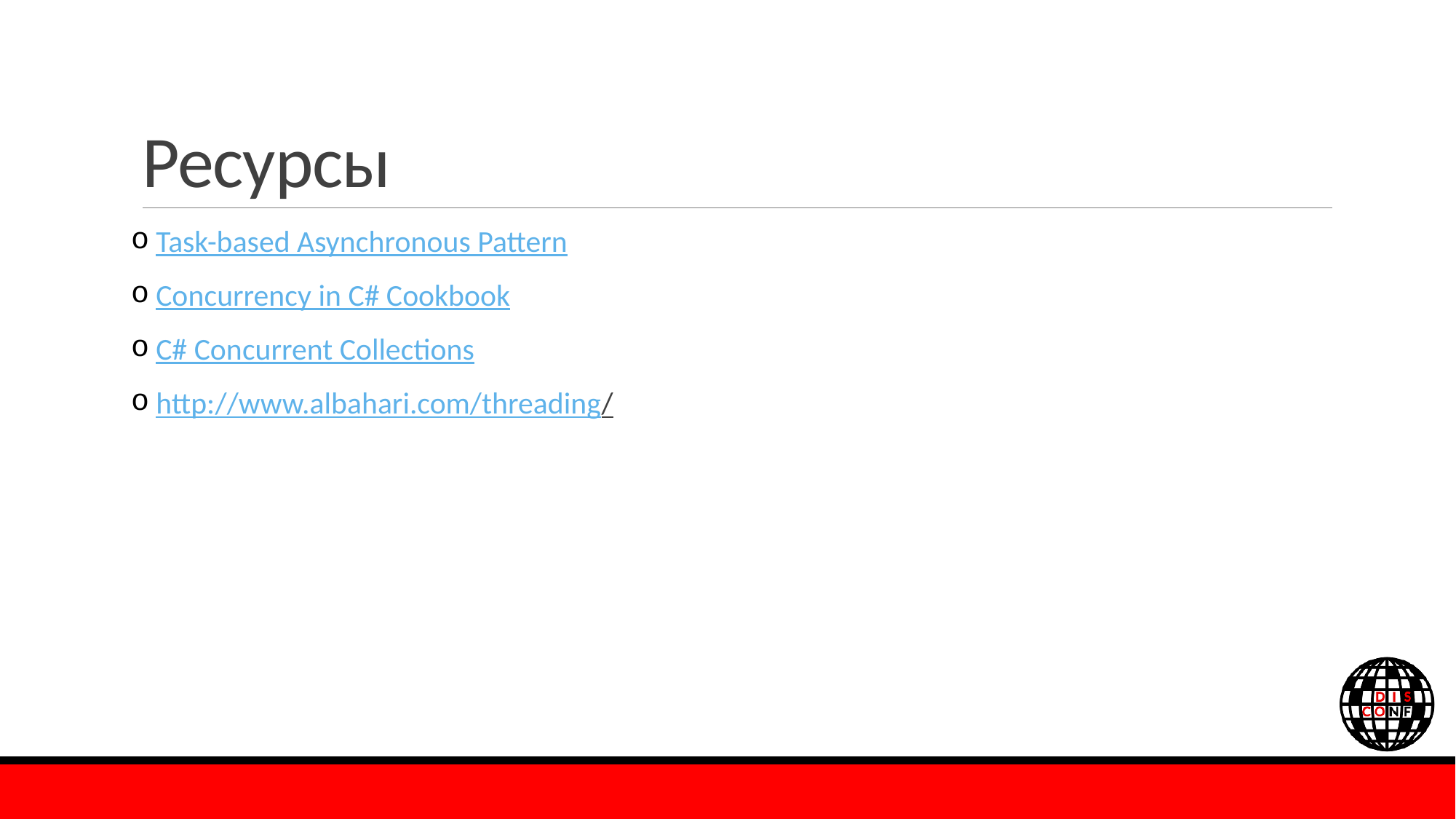

# Ресурсы
 Task-based Asynchronous Pattern
 Concurrency in C# Cookbook
 C# Concurrent Collections
 http://www.albahari.com/threading/